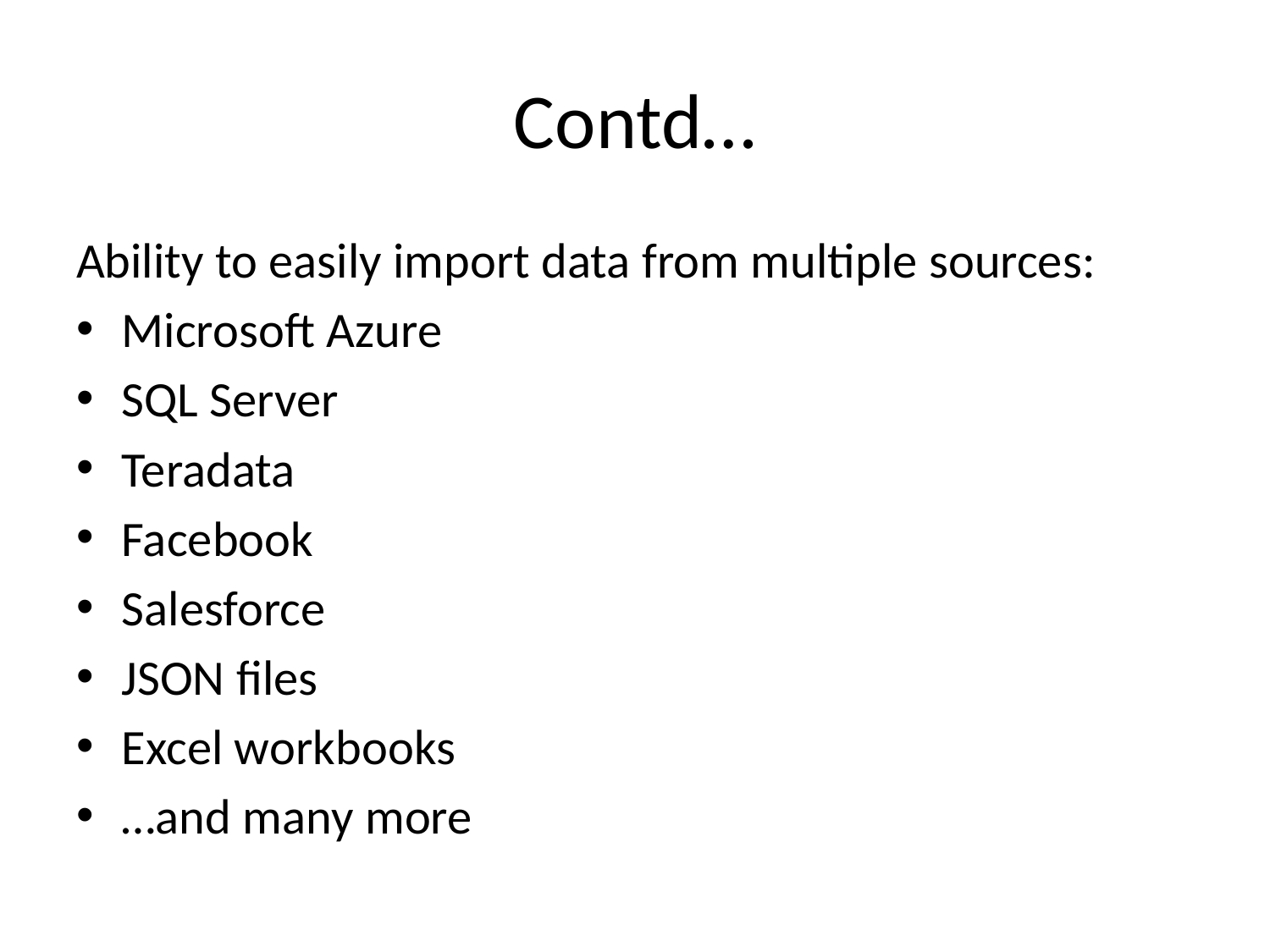

# Contd…
Ability to easily import data from multiple sources:
Microsoft Azure
SQL Server
Teradata
Facebook
Salesforce
JSON files
Excel workbooks
…and many more